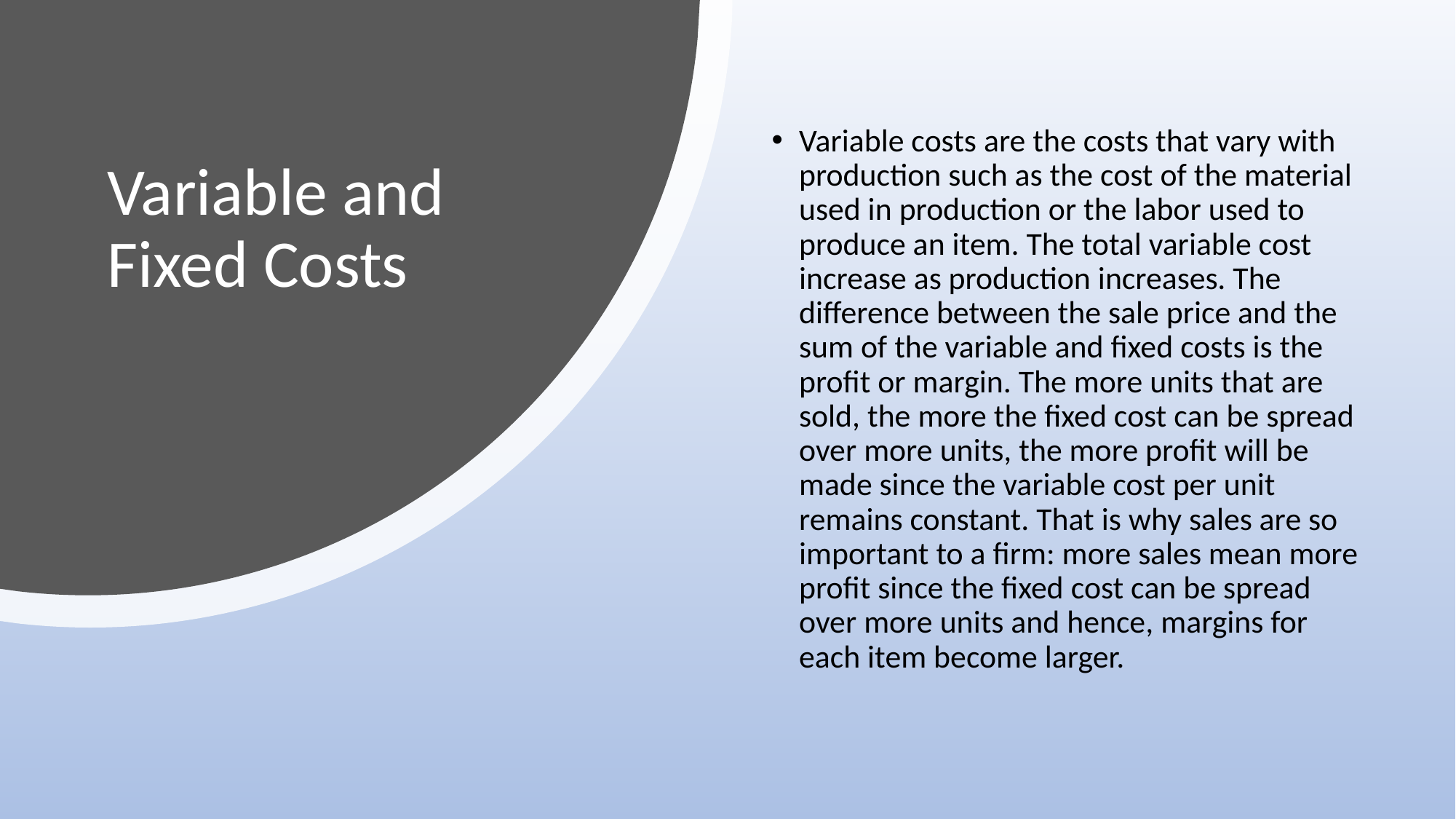

# Variable and Fixed Costs
Variable costs are the costs that vary with production such as the cost of the material used in production or the labor used to produce an item. The total variable cost increase as production increases. The difference between the sale price and the sum of the variable and fixed costs is the profit or margin. The more units that are sold, the more the fixed cost can be spread over more units, the more profit will be made since the variable cost per unit remains constant. That is why sales are so important to a firm: more sales mean more profit since the fixed cost can be spread over more units and hence, margins for each item become larger.